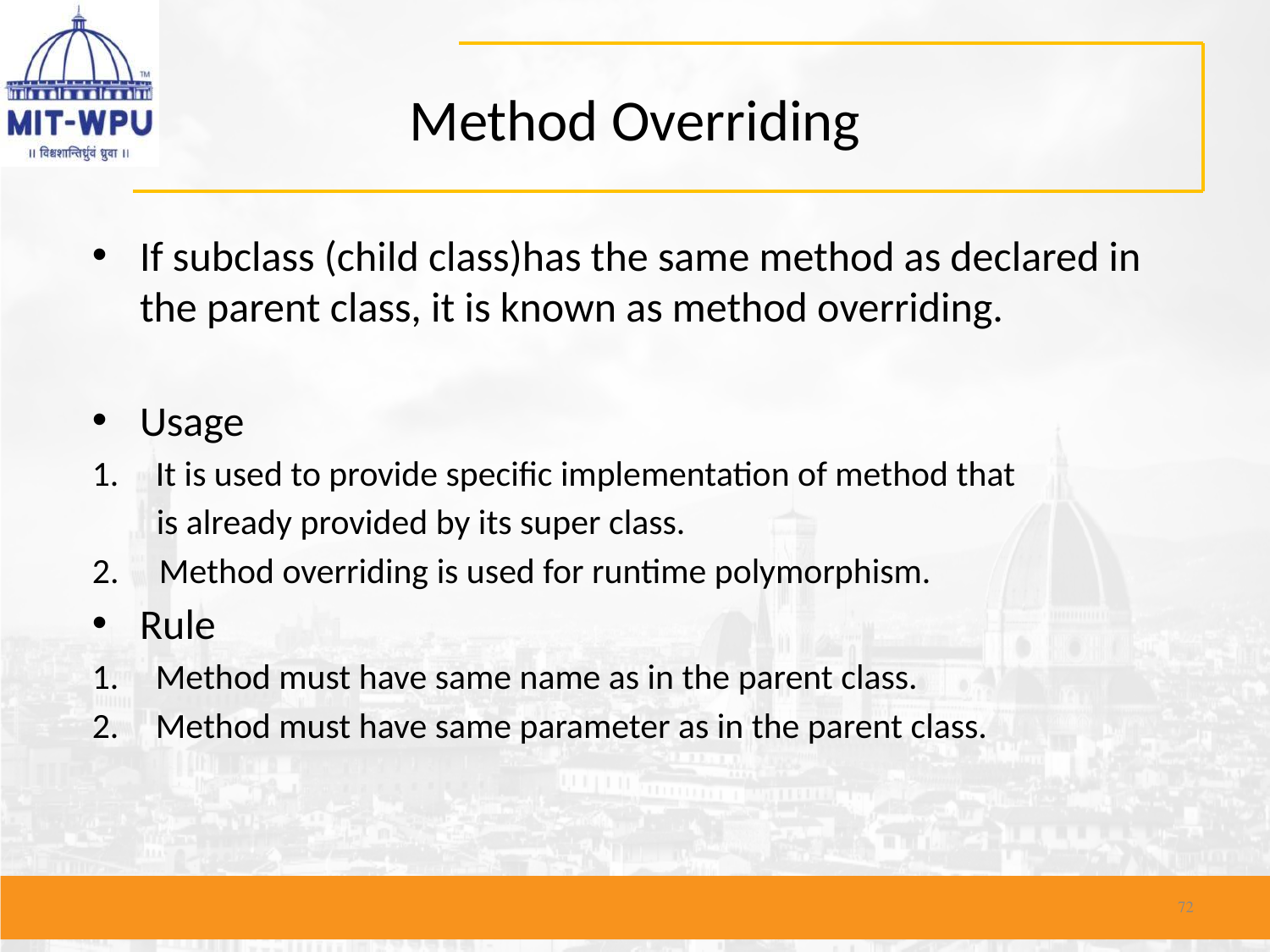

# Method Overriding
If subclass (child class)has the same method as declared in the parent class, it is known as method overriding.

Usage
It is used to provide specific implementation of method that
        is already provided by its super class.
2.     Method overriding is used for runtime polymorphism.
Rule
Method must have same name as in the parent class.
Method must have same parameter as in the parent class.

72